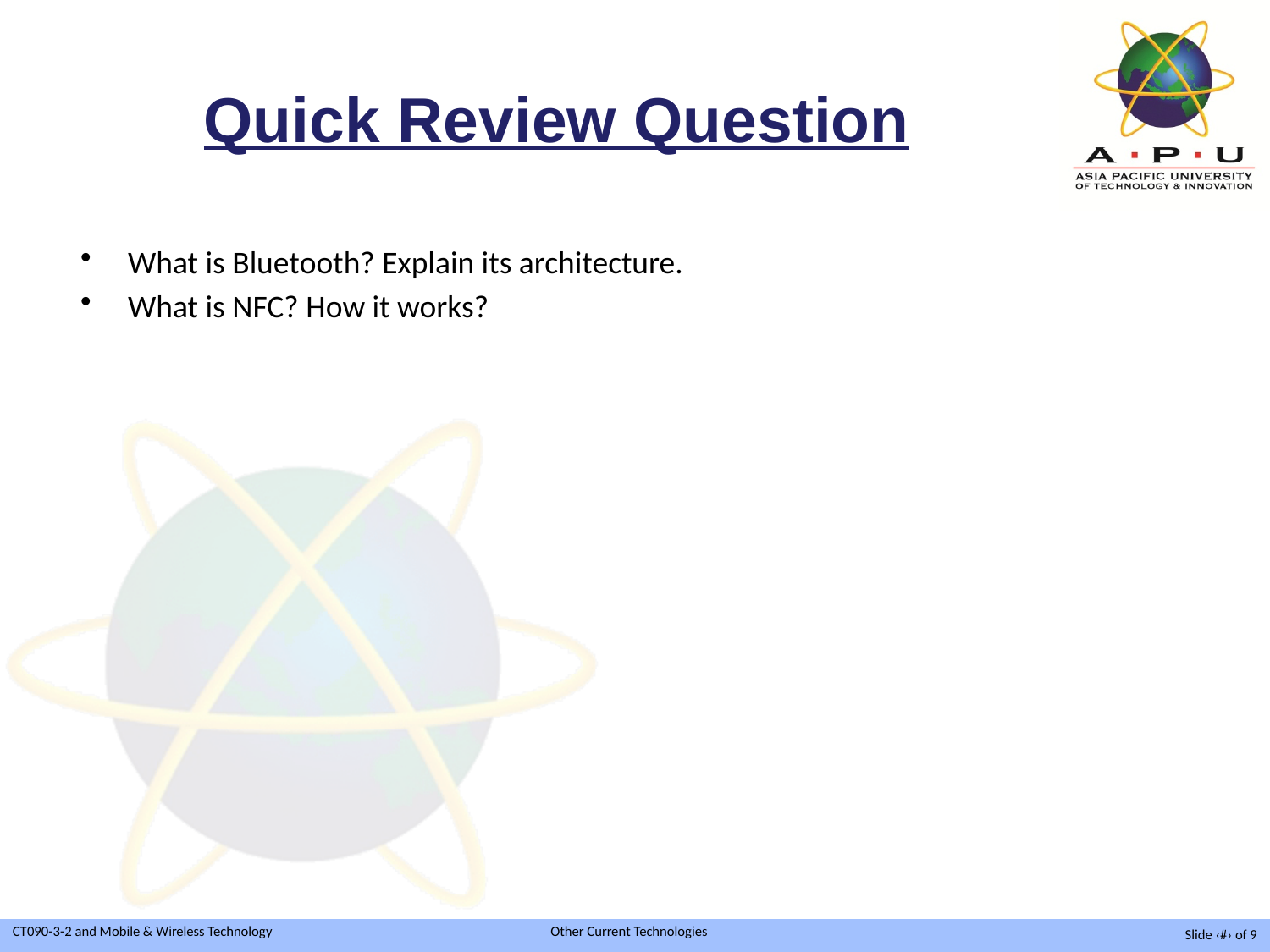

# Quick Review Question
What is Bluetooth? Explain its architecture.
What is NFC? How it works?

Slide ‹#› of 9